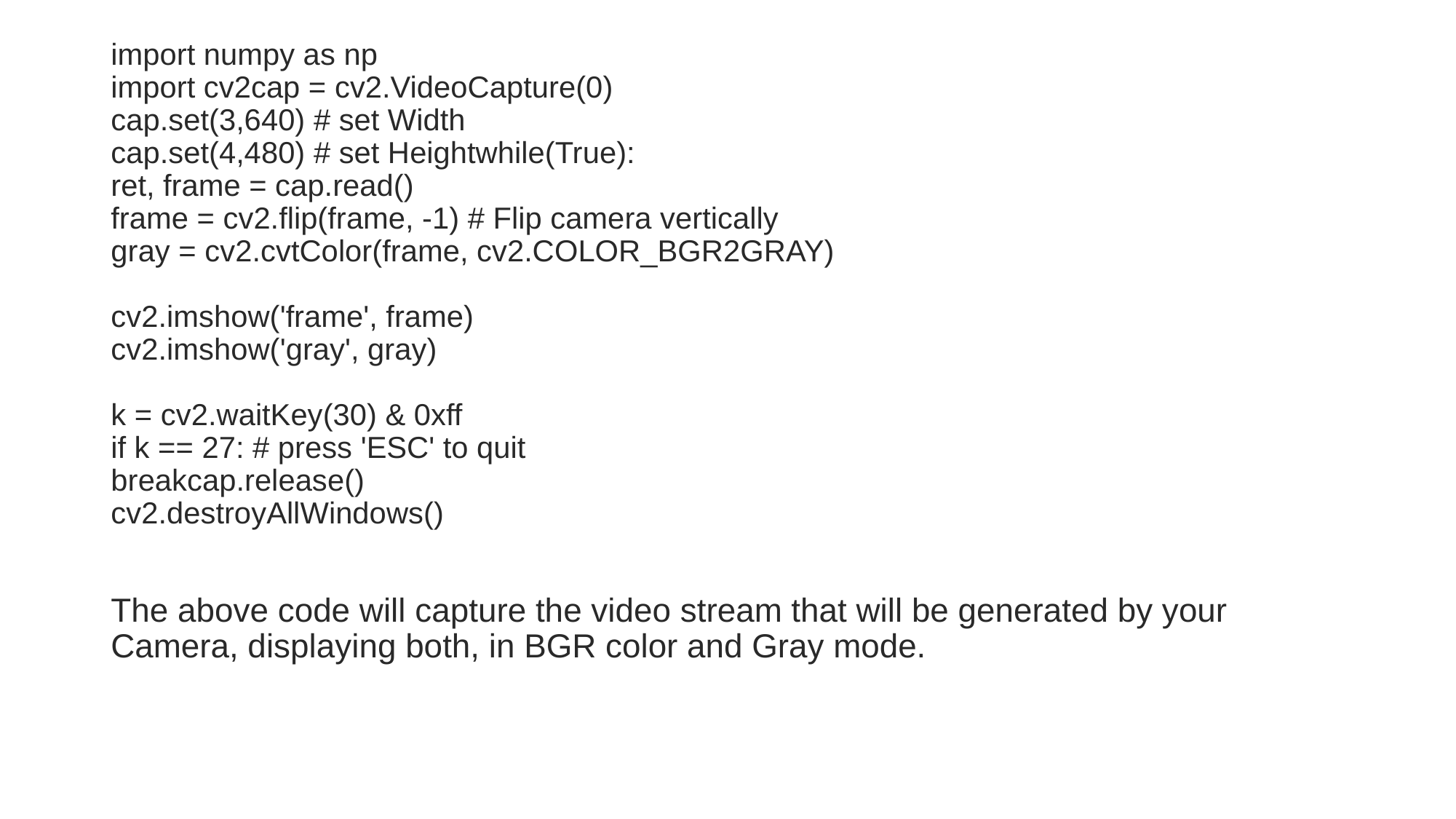

import numpy as np
import cv2cap = cv2.VideoCapture(0)
cap.set(3,640) # set Width
cap.set(4,480) # set Heightwhile(True):
ret, frame = cap.read()
frame = cv2.flip(frame, -1) # Flip camera vertically
gray = cv2.cvtColor(frame, cv2.COLOR_BGR2GRAY)
cv2.imshow('frame', frame)
cv2.imshow('gray', gray)
k = cv2.waitKey(30) & 0xff
if k == 27: # press 'ESC' to quit
breakcap.release()
cv2.destroyAllWindows()

The above code will capture the video stream that will be generated by your Camera, displaying both, in BGR color and Gray mode.